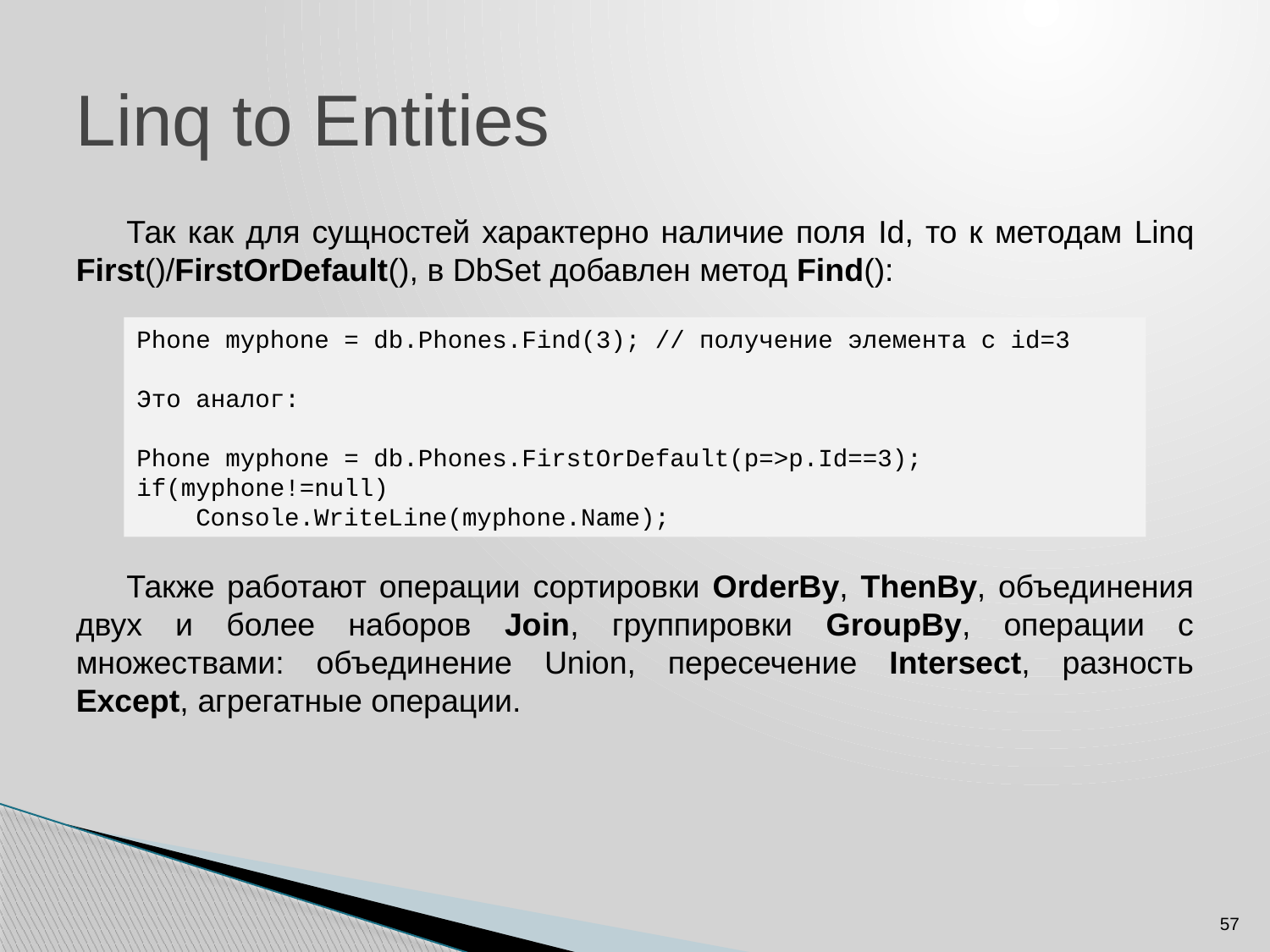

# Linq to Entities
Так как для сущностей характерно наличие поля Id, то к методам Linq First()/FirstOrDefault(), в DbSet добавлен метод Find():

Также работают операции сортировки OrderBy, ThenBy, объединения двух и более наборов Join, группировки GroupBy, операции с множествами: объединение Union, пересечение Intersect, разность Except, агрегатные операции.
Phone myphone = db.Phones.Find(3); // получение элемента с id=3

Это аналог:

Phone myphone = db.Phones.FirstOrDefault(p=>p.Id==3);
if(myphone!=null)
    Console.WriteLine(myphone.Name);
57